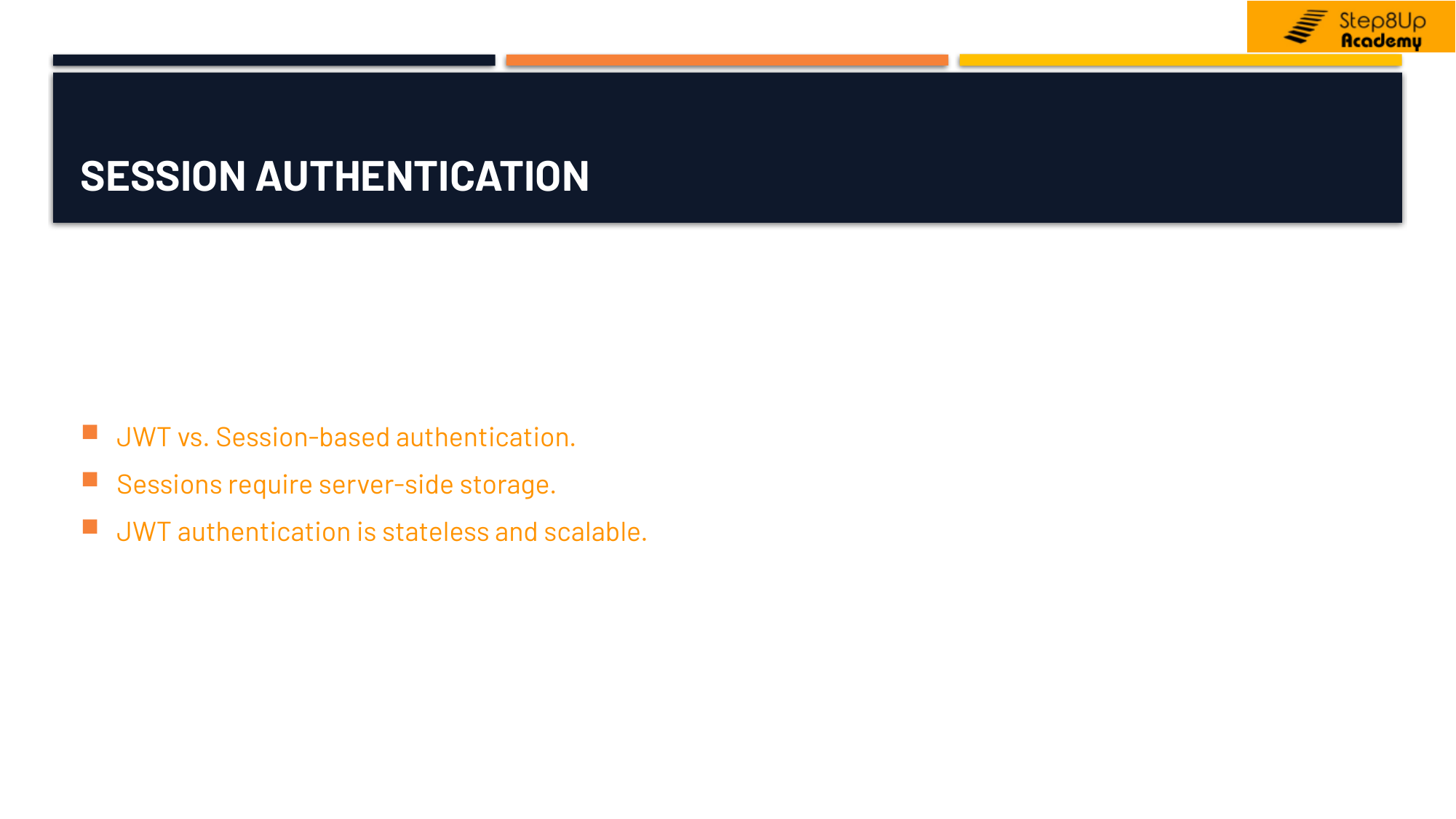

# Session Authentication
JWT vs. Session-based authentication.
Sessions require server-side storage.
JWT authentication is stateless and scalable.